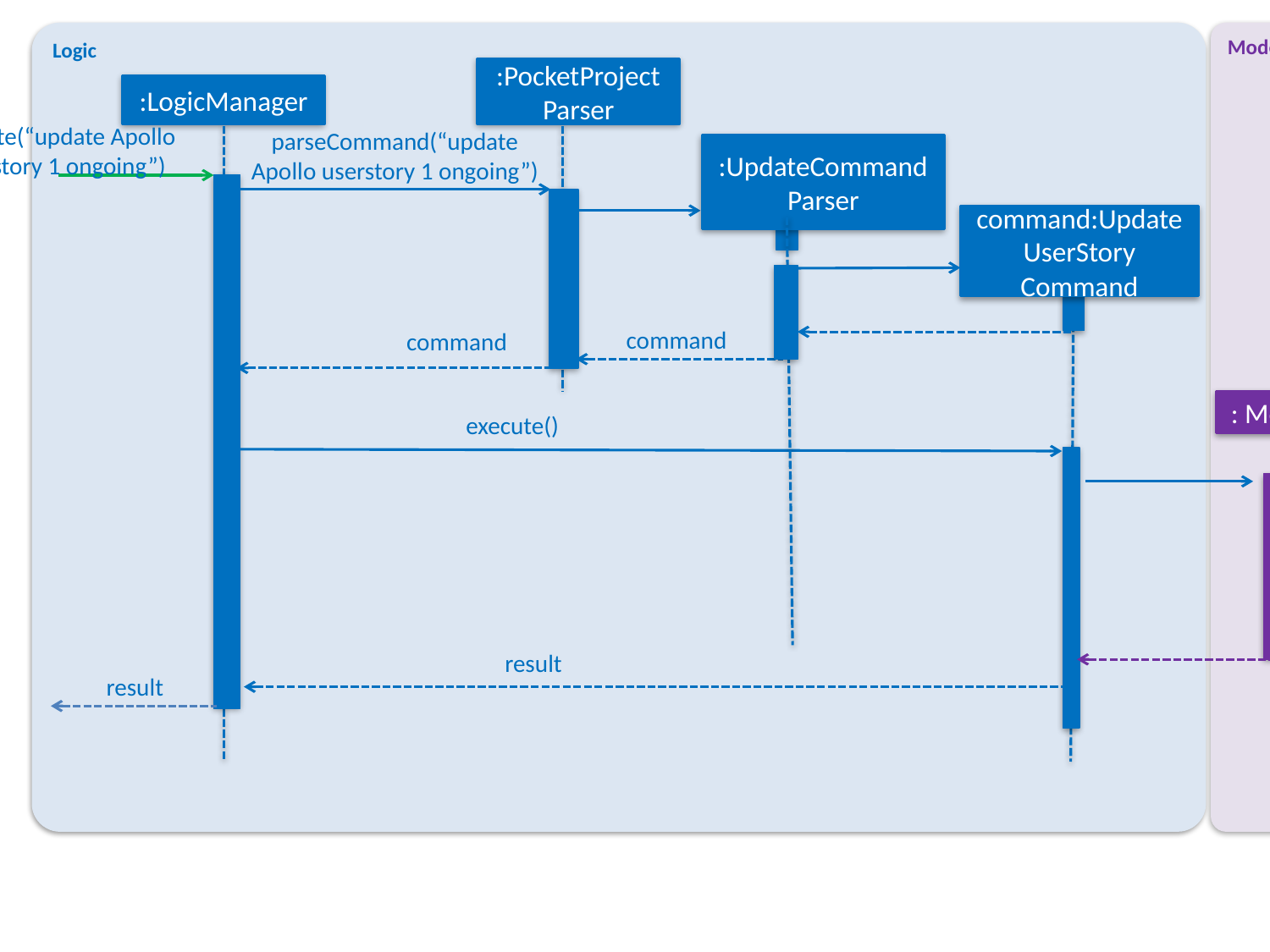

Logic
Model
:PocketProject
Parser
:LogicManager
execute(“update Apollo userstory 1 ongoing”)
parseCommand(“update Apollo userstory 1 ongoing”)
:UpdateCommand
Parser

command:UpdateUserStory
Command

command
command
: Model
execute()

getProjectWithName(project)

updateStatus(status)

result
result